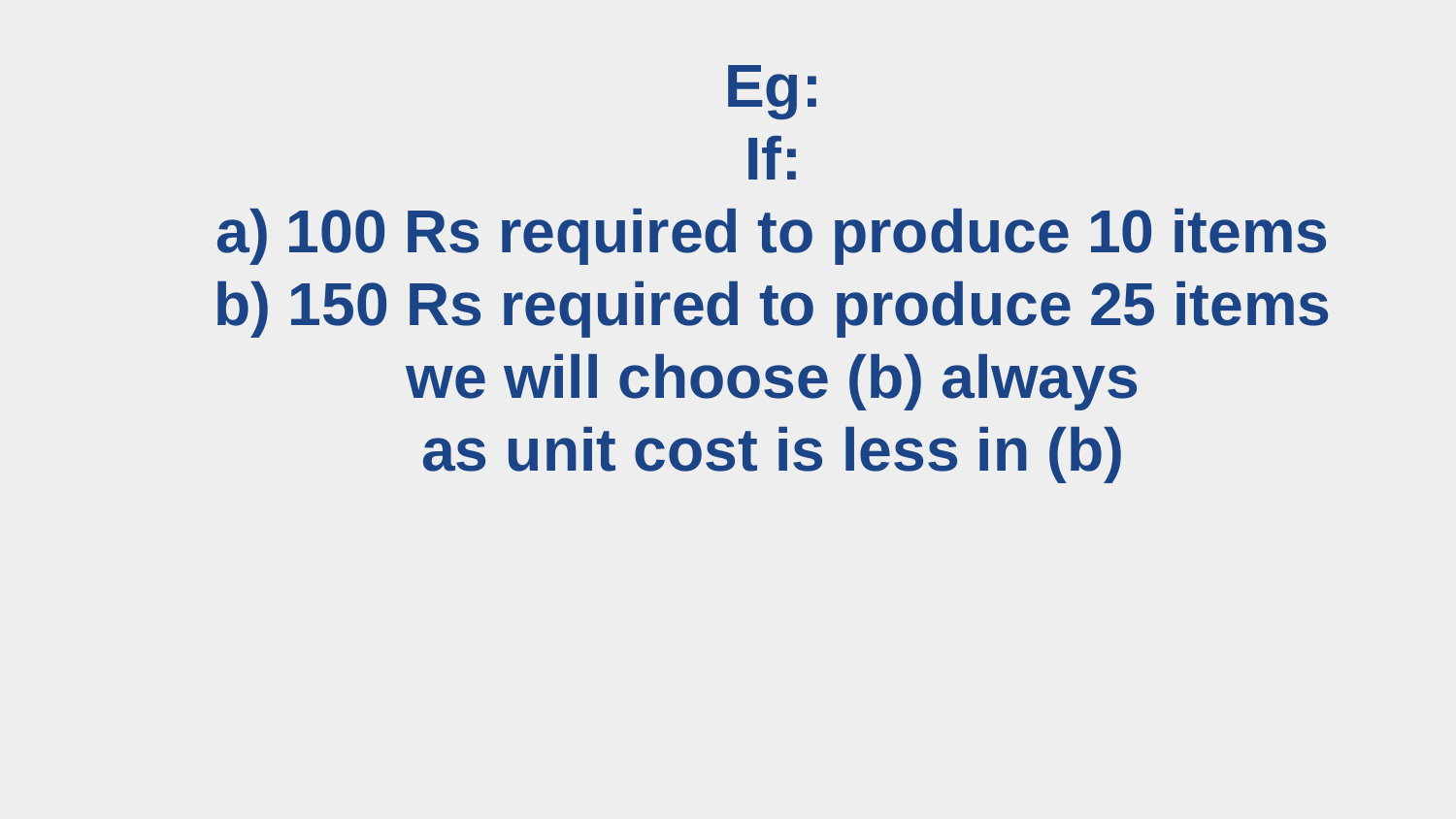

# Eg: If: a) 100 Rs required to produce 10 items b) 150 Rs required to produce 25 items we will choose (b) always as unit cost is less in (b)